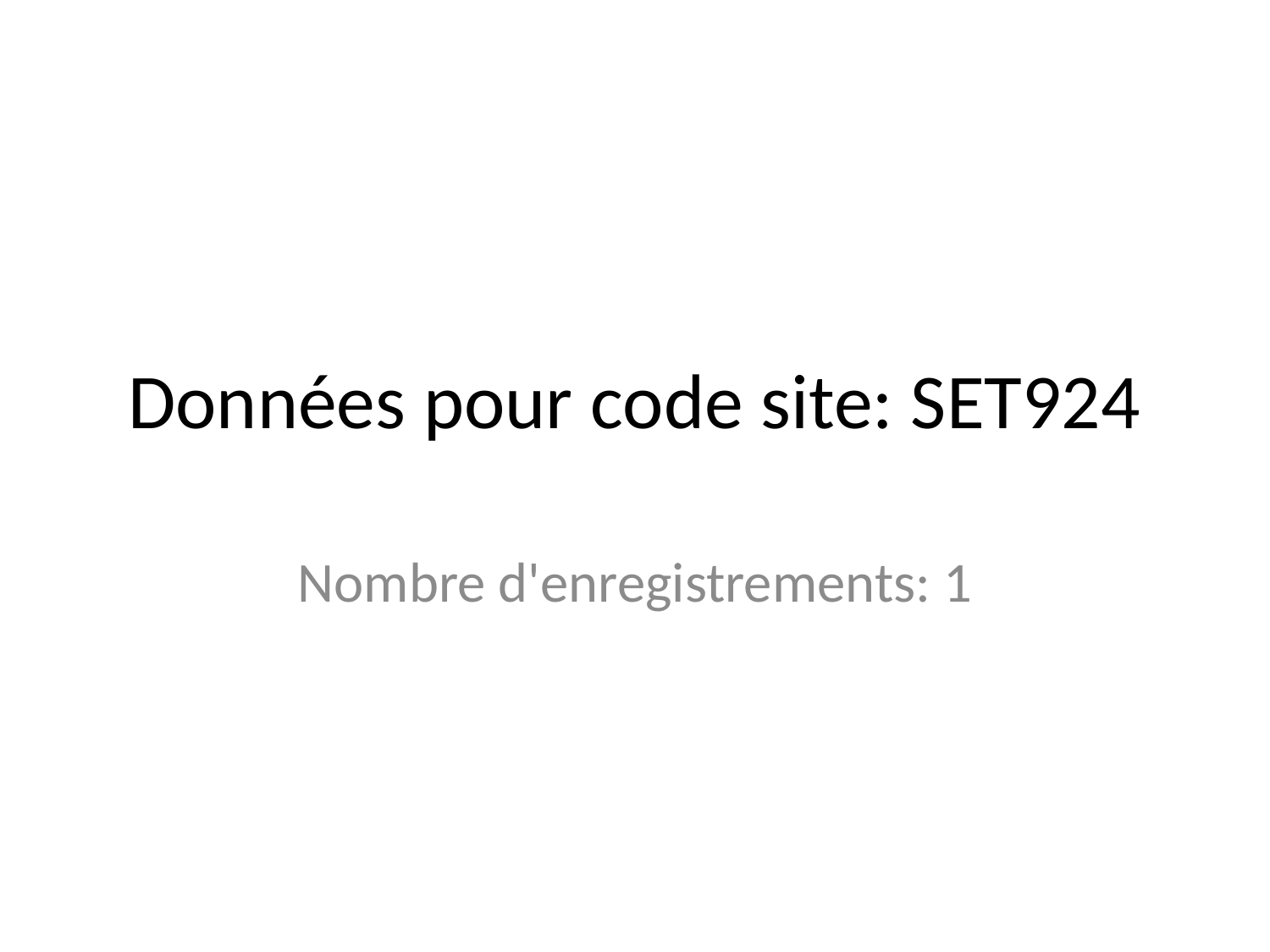

# Données pour code site: SET924
Nombre d'enregistrements: 1